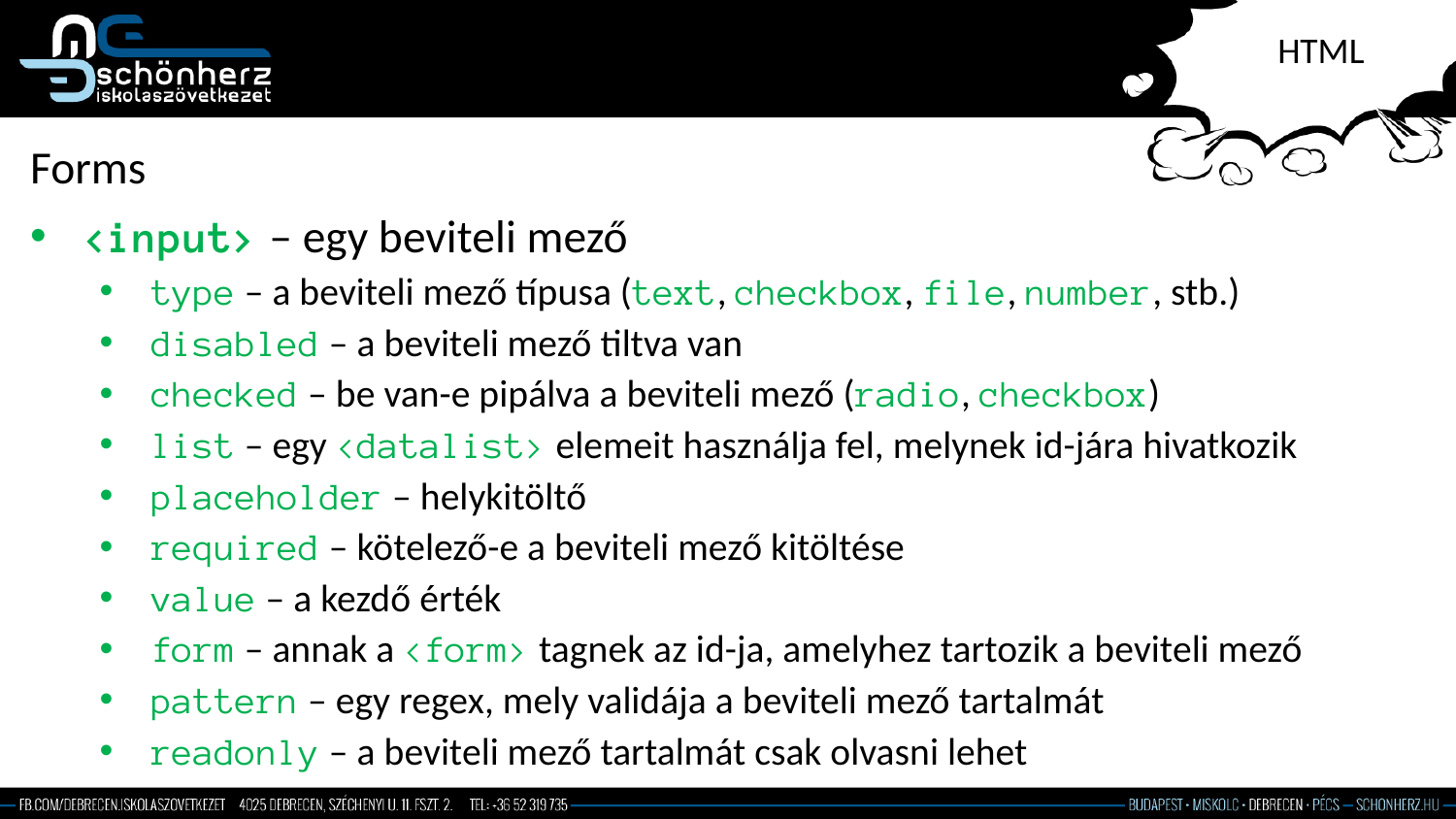

# HTML
Forms
<input> – egy beviteli mező
type – a beviteli mező típusa (text, checkbox, file, number, stb.)
disabled – a beviteli mező tiltva van
checked – be van-e pipálva a beviteli mező (radio, checkbox)
list – egy <datalist> elemeit használja fel, melynek id-jára hivatkozik
placeholder – helykitöltő
required – kötelező-e a beviteli mező kitöltése
value – a kezdő érték
form – annak a <form> tagnek az id-ja, amelyhez tartozik a beviteli mező
pattern – egy regex, mely validája a beviteli mező tartalmát
readonly – a beviteli mező tartalmát csak olvasni lehet